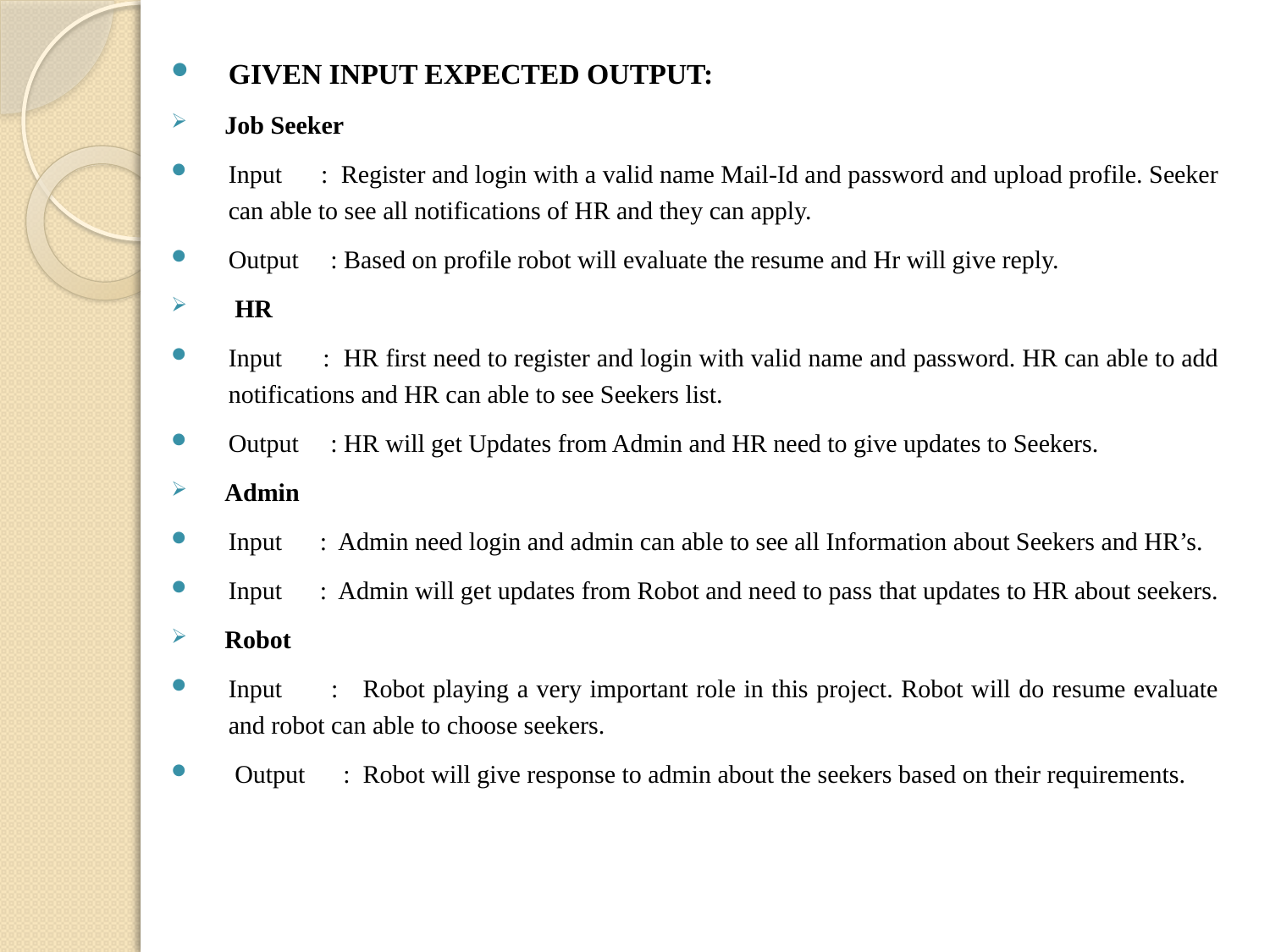

GIVEN INPUT EXPECTED OUTPUT:
Job Seeker
Input      :  Register and login with a valid name Mail-Id and password and upload profile. Seeker can able to see all notifications of HR and they can apply.
Output     : Based on profile robot will evaluate the resume and Hr will give reply.
 HR
Input      :  HR first need to register and login with valid name and password. HR can able to add notifications and HR can able to see Seekers list.
Output     : HR will get Updates from Admin and HR need to give updates to Seekers.
Admin
Input      :  Admin need login and admin can able to see all Information about Seekers and HR’s.
Input      :  Admin will get updates from Robot and need to pass that updates to HR about seekers.
Robot
Input      :   Robot playing a very important role in this project. Robot will do resume evaluate and robot can able to choose seekers.
 Output      :  Robot will give response to admin about the seekers based on their requirements.